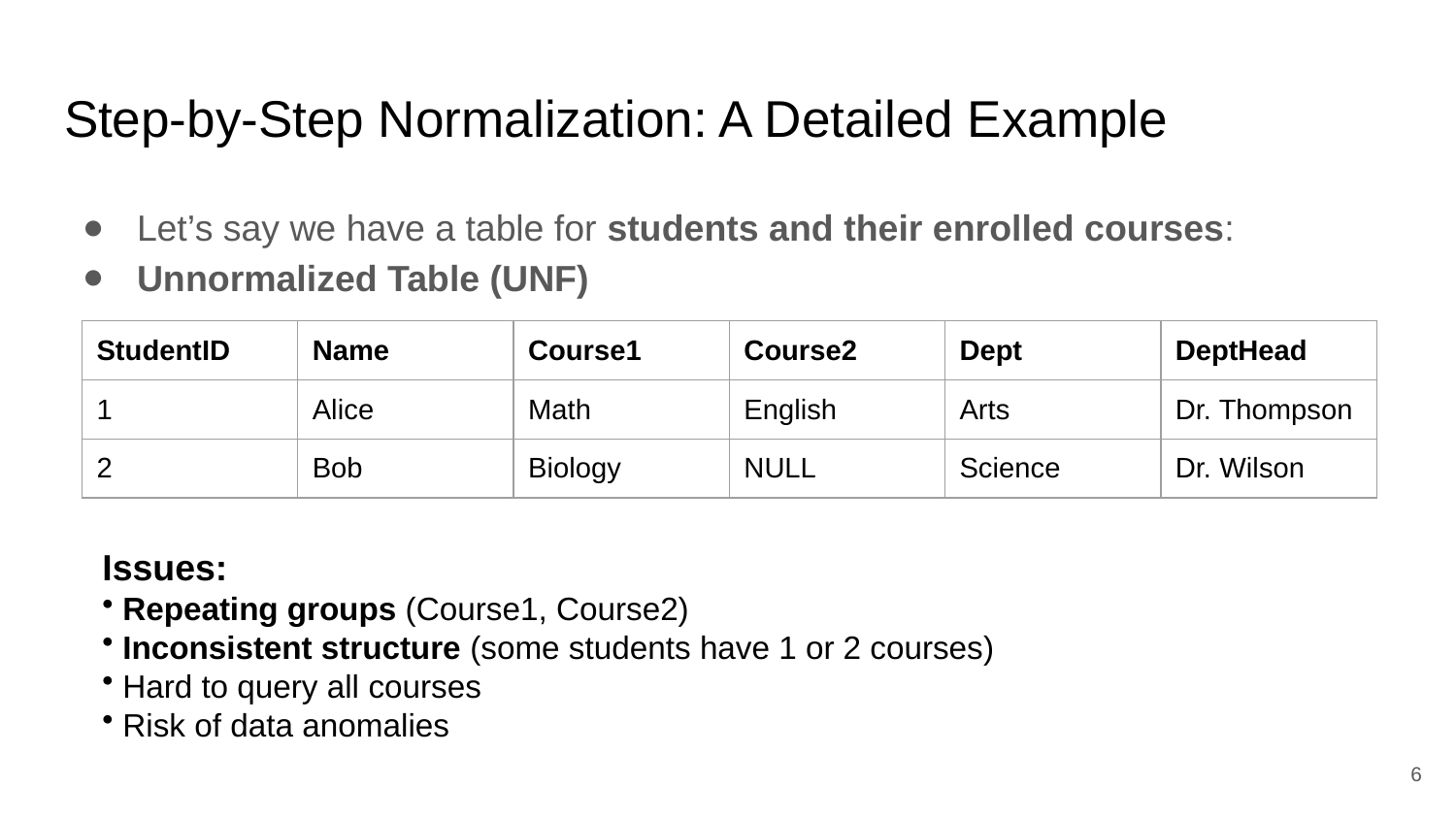

# Step-by-Step Normalization: A Detailed Example
Let’s say we have a table for students and their enrolled courses:
Unnormalized Table (UNF)

| StudentID | Name | Course1 | Course2 | Dept | DeptHead |
| --- | --- | --- | --- | --- | --- |
| 1 | Alice | Math | English | Arts | Dr. Thompson |
| 2 | Bob | Biology | NULL | Science | Dr. Wilson |
Issues:
 Repeating groups (Course1, Course2)
 Inconsistent structure (some students have 1 or 2 courses)
 Hard to query all courses
 Risk of data anomalies

6